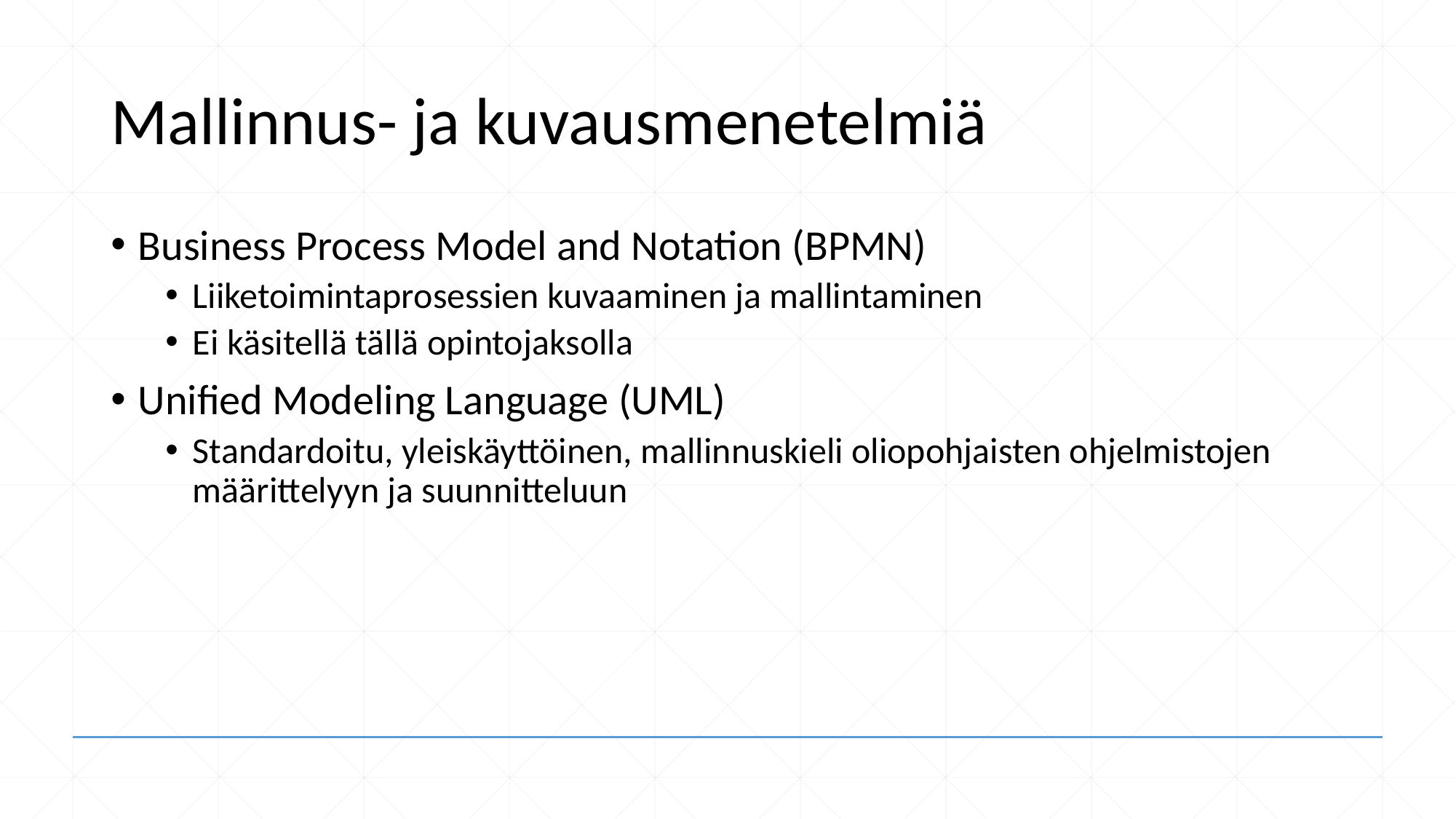

# Mallinnus- ja kuvausmenetelmiä
Business Process Model and Notation (BPMN)
Liiketoimintaprosessien kuvaaminen ja mallintaminen
Ei käsitellä tällä opintojaksolla
Unified Modeling Language (UML)
Standardoitu, yleiskäyttöinen, mallinnuskieli oliopohjaisten ohjelmistojen määrittelyyn ja suunnitteluun